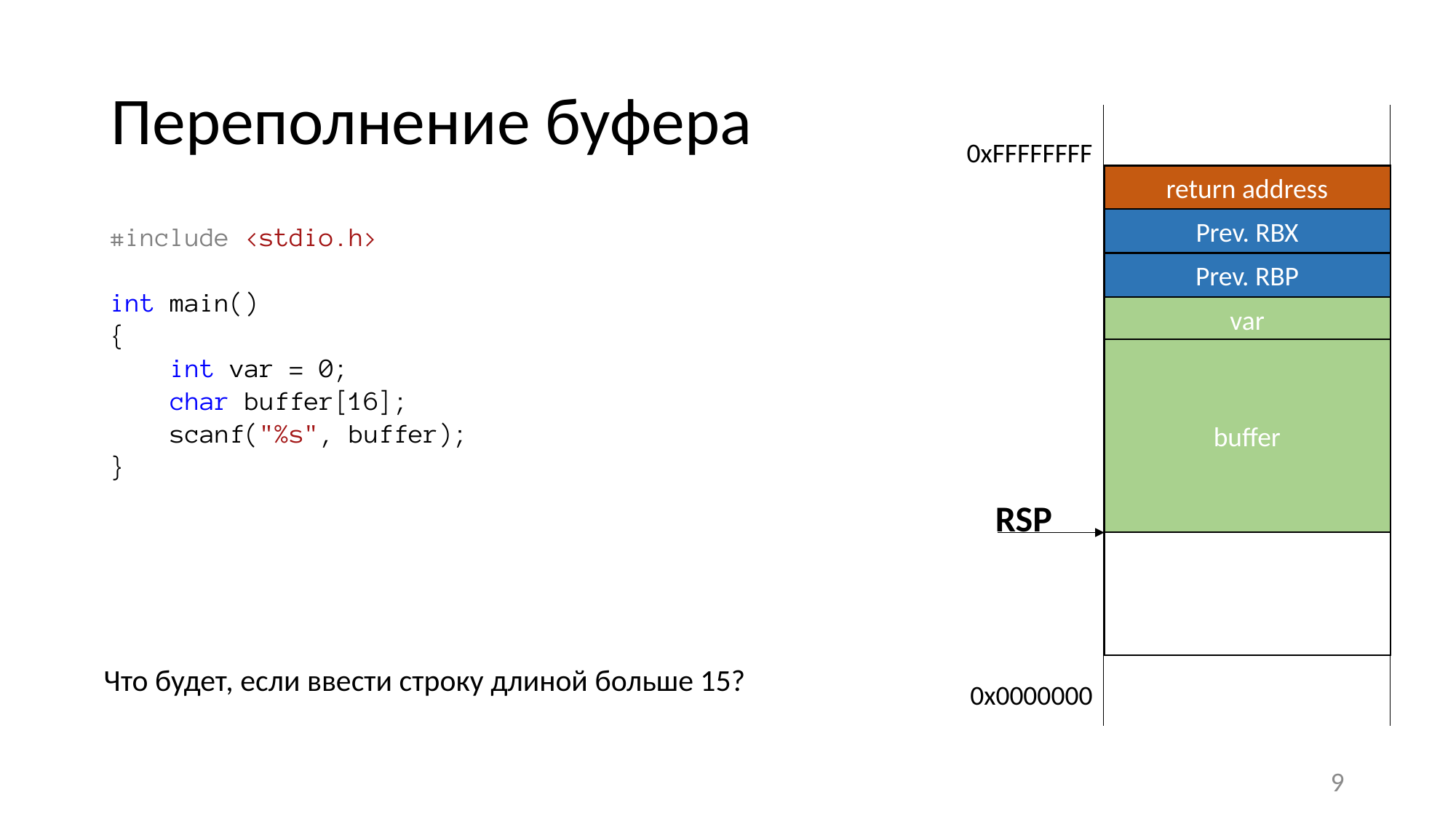

# Переполнение буфера
0xFFFFFFFF

return address
Prev. RBX
#include <stdio.h>

int main()
{
    int var = 0;
    char buffer[16];
    scanf("%s", buffer);
}
Prev. RBP
var
buffer
RSP
Что будет, если ввести строку длиной больше 15?
0x0000000
9